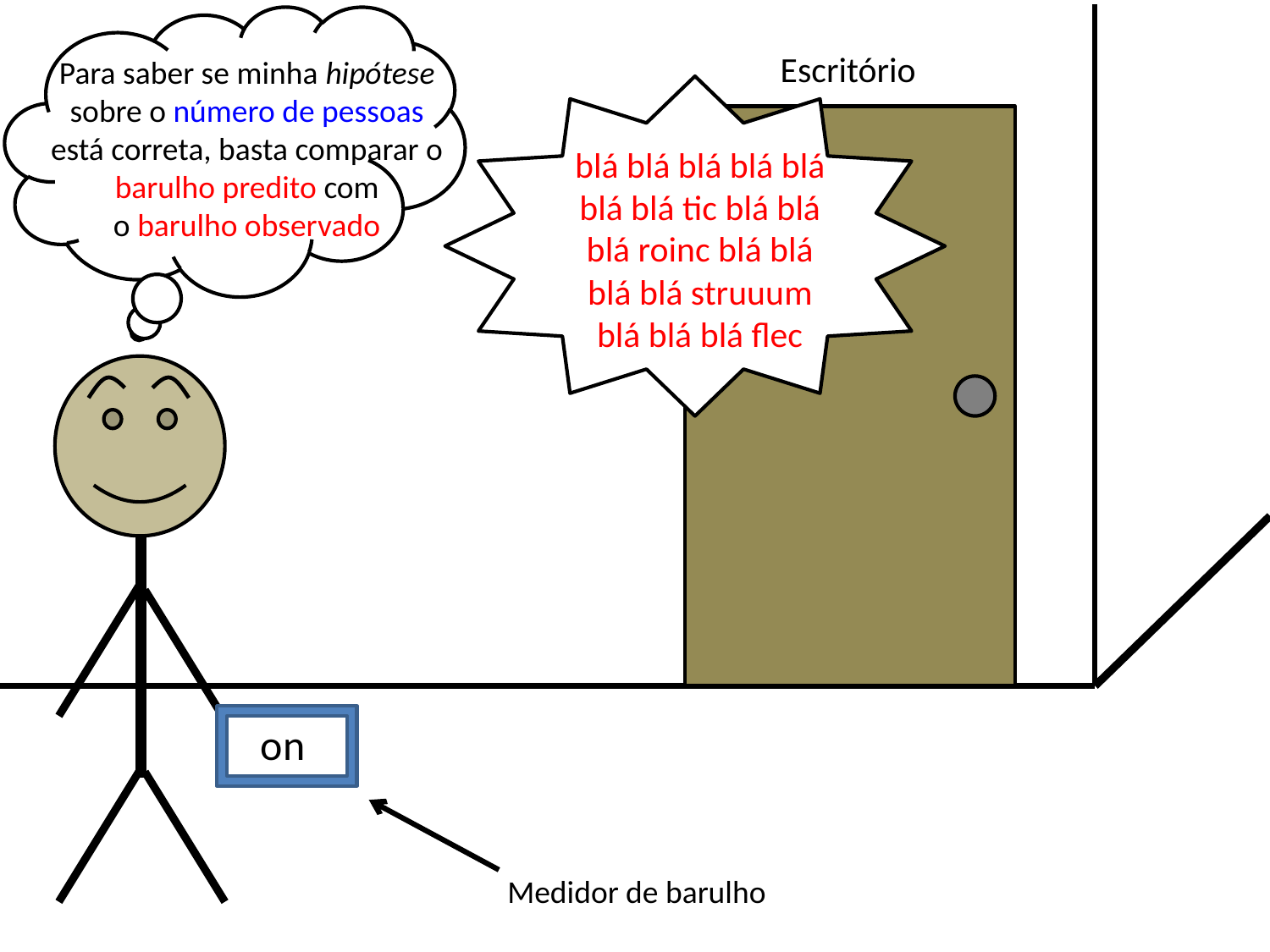

Escritório
Para saber se minha hipótese sobre o número de pessoas está correta, basta comparar o barulho predito com
o barulho observado

blá blá blá blá blá blá blá tic blá blá blá roinc blá blá blá blá struuum blá blá blá flec

on
Medidor de barulho